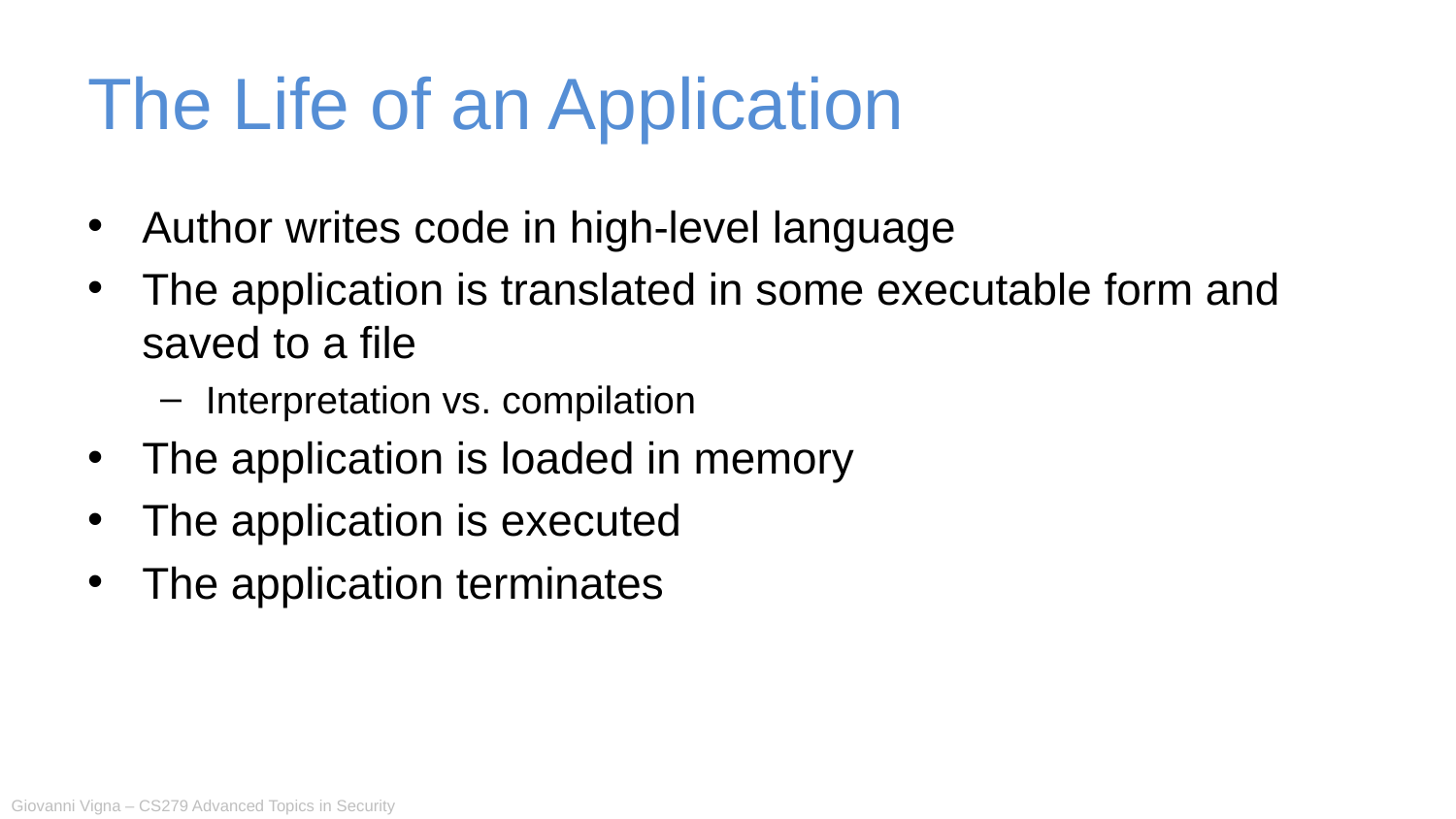

# The Life of an Application
Author writes code in high-level language
The application is translated in some executable form and saved to a file
Interpretation vs. compilation
The application is loaded in memory
The application is executed
The application terminates